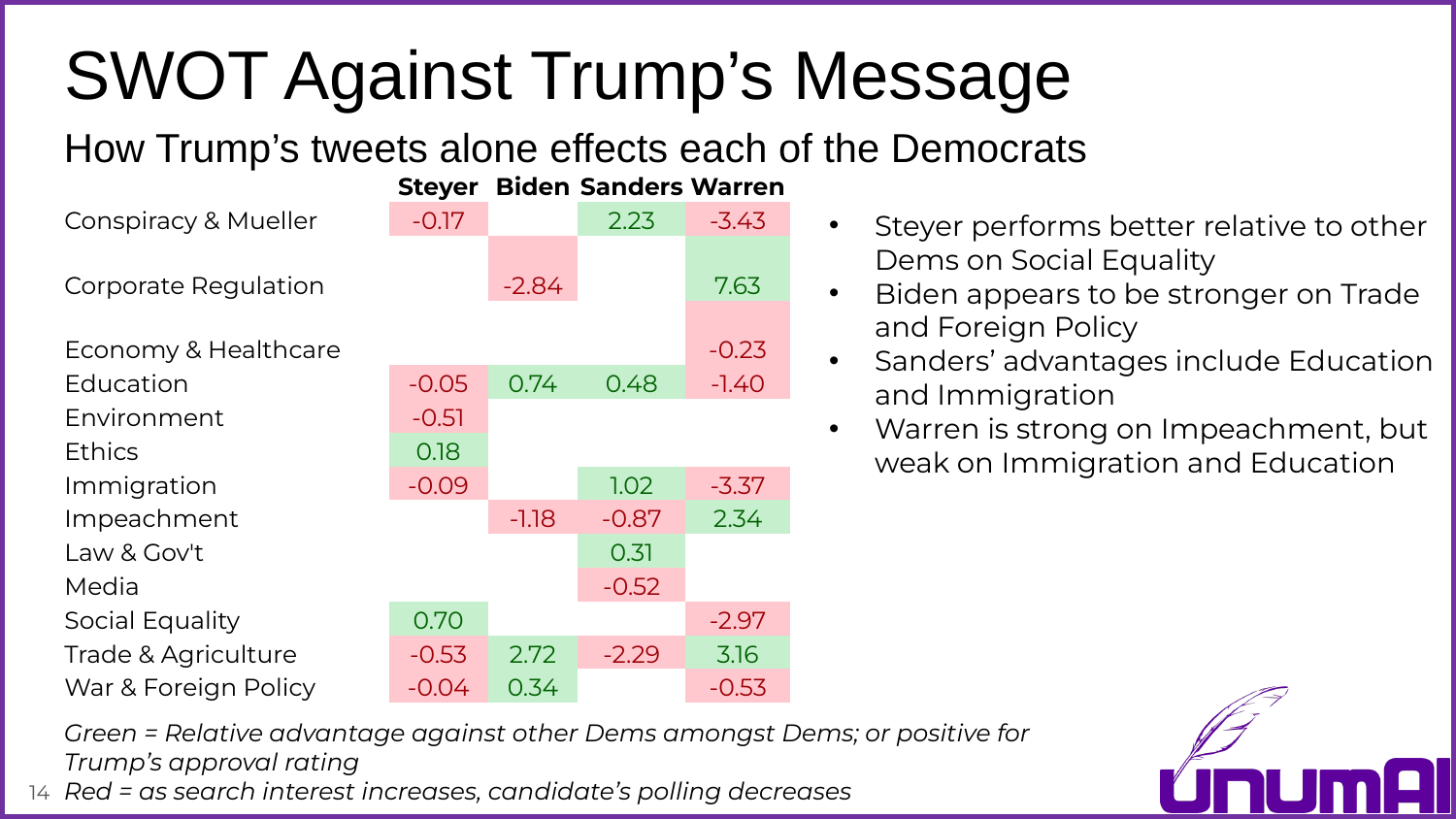

# SWOT Against Trump’s Message
How Trump’s tweets alone effects each of the Democrats
|  | Steyer | Biden | Sanders | Warren |
| --- | --- | --- | --- | --- |
| Conspiracy & Mueller | -0.17 |  | 2.23 | -3.43 |
| Corporate Regulation |  | -2.84 |  | 7.63 |
| Economy & Healthcare |  |  |  | -0.23 |
| Education | -0.05 | 0.74 | 0.48 | -1.40 |
| Environment | -0.51 |  |  |  |
| Ethics | 0.18 |  |  |  |
| Immigration | -0.09 |  | 1.02 | -3.37 |
| Impeachment |  | -1.18 | -0.87 | 2.34 |
| Law & Gov't |  |  | 0.31 |  |
| Media |  |  | -0.52 |  |
| Social Equality | 0.70 |  |  | -2.97 |
| Trade & Agriculture | -0.53 | 2.72 | -2.29 | 3.16 |
| War & Foreign Policy | -0.04 | 0.34 |  | -0.53 |
Steyer performs better relative to other Dems on Social Equality
Biden appears to be stronger on Trade and Foreign Policy
Sanders’ advantages include Education and Immigration
Warren is strong on Impeachment, but weak on Immigration and Education

Green = Relative advantage against other Dems amongst Dems; or positive for Trump’s approval rating
Red = as search interest increases, candidate’s polling decreases
14